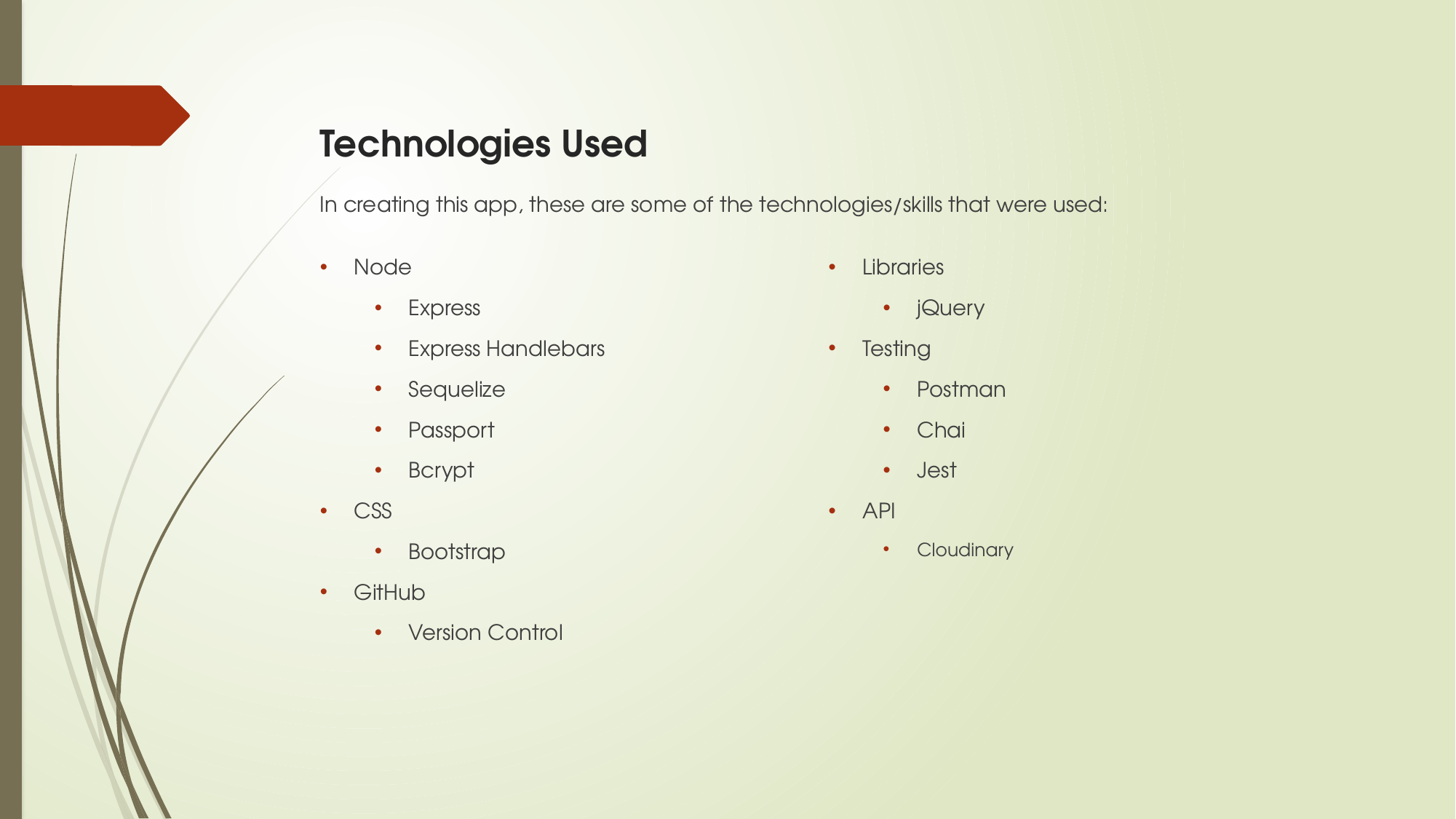

# Technologies Used
In creating this app, these are some of the technologies/skills that were used:

Node
Express
Express Handlebars
Sequelize
Passport
Bcrypt
CSS
Bootstrap
GitHub
Version Control
Libraries
jQuery
Testing
Postman
Chai
Jest
API
Cloudinary